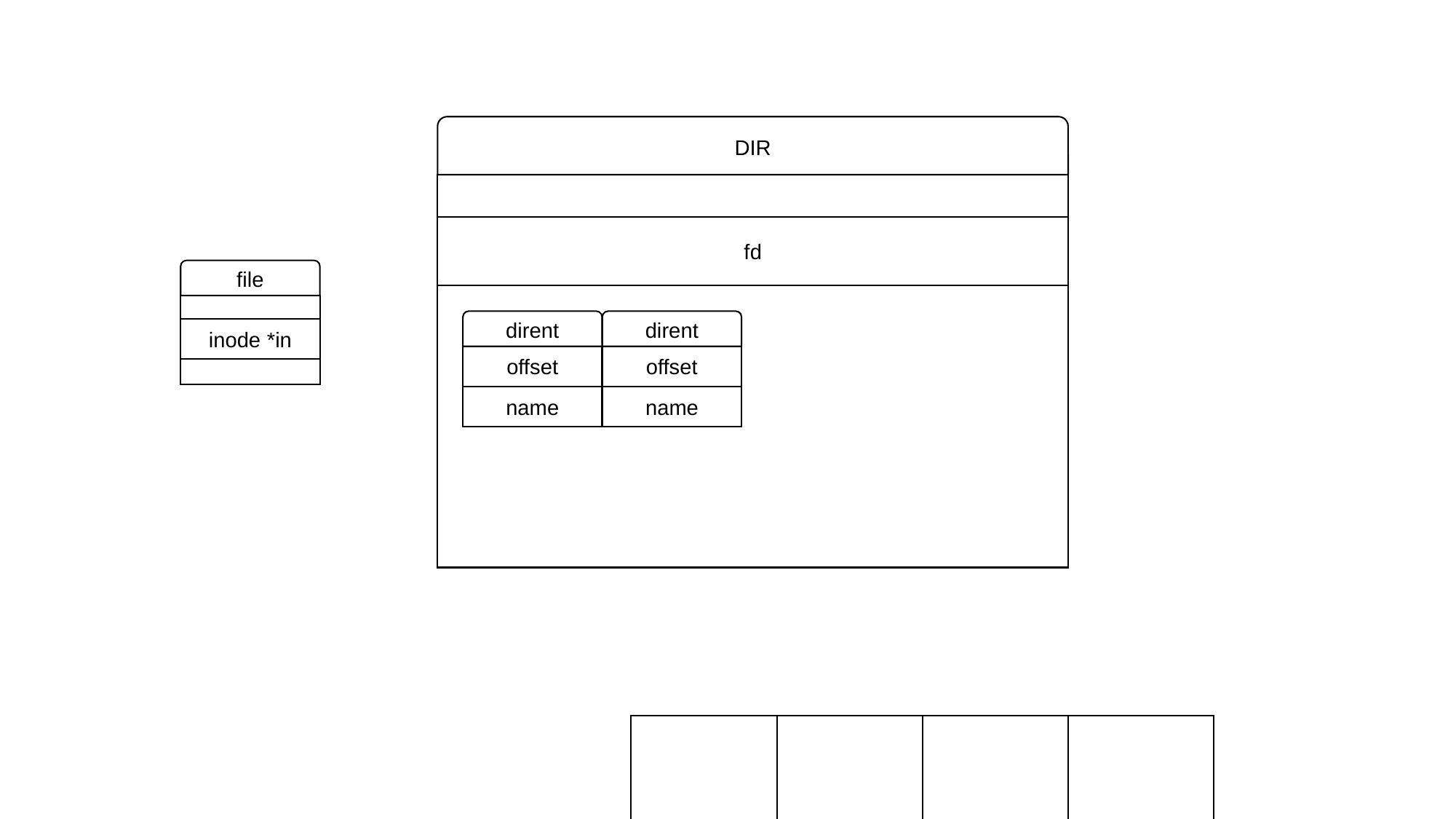

DIR

fd
file

inode *in
dirent
offset

name
dirent
offset

name